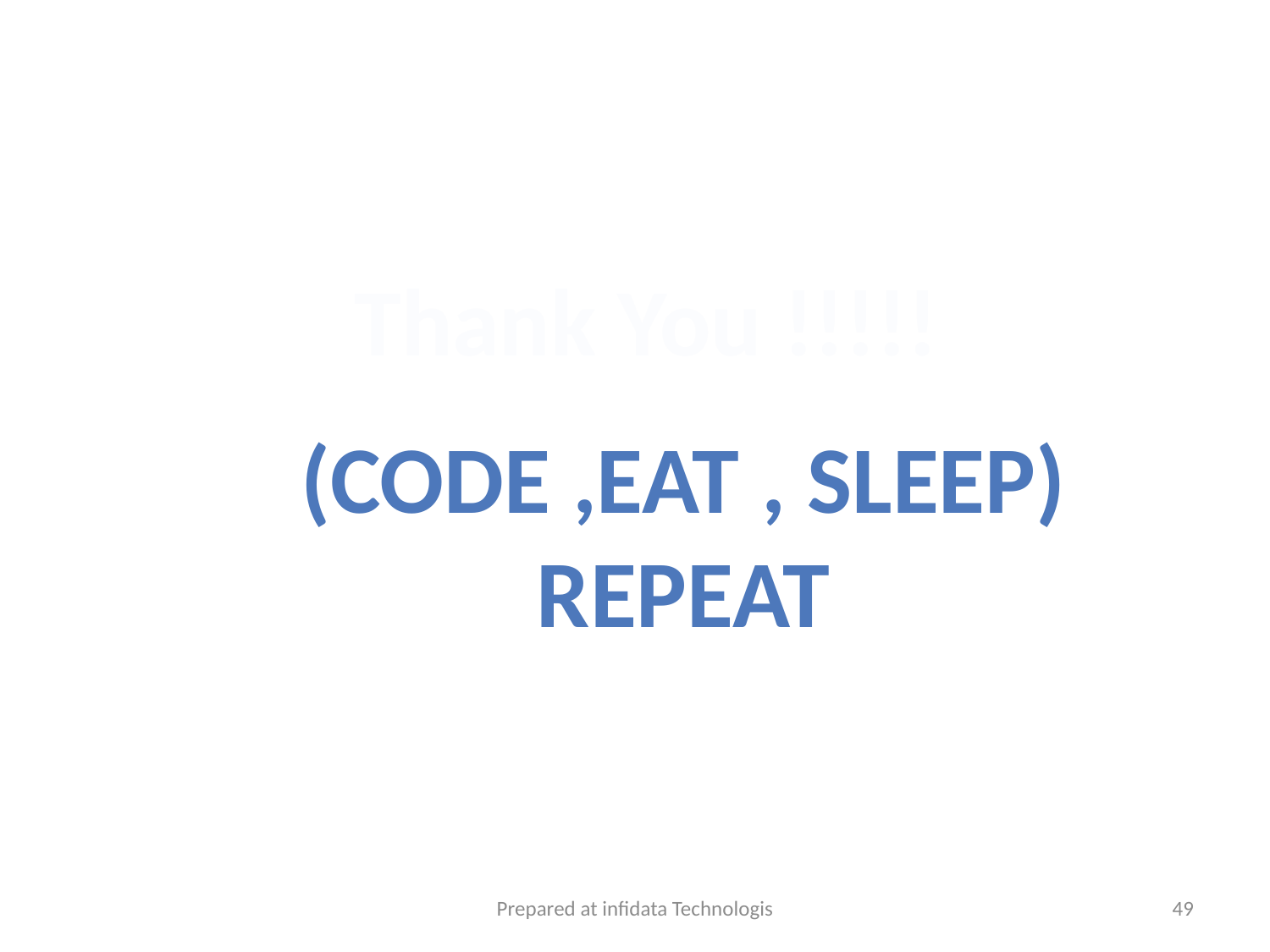

Thank You !!!!!
(Code ,eat , Sleep)
Repeat

Prepared at infidata Technologis
49